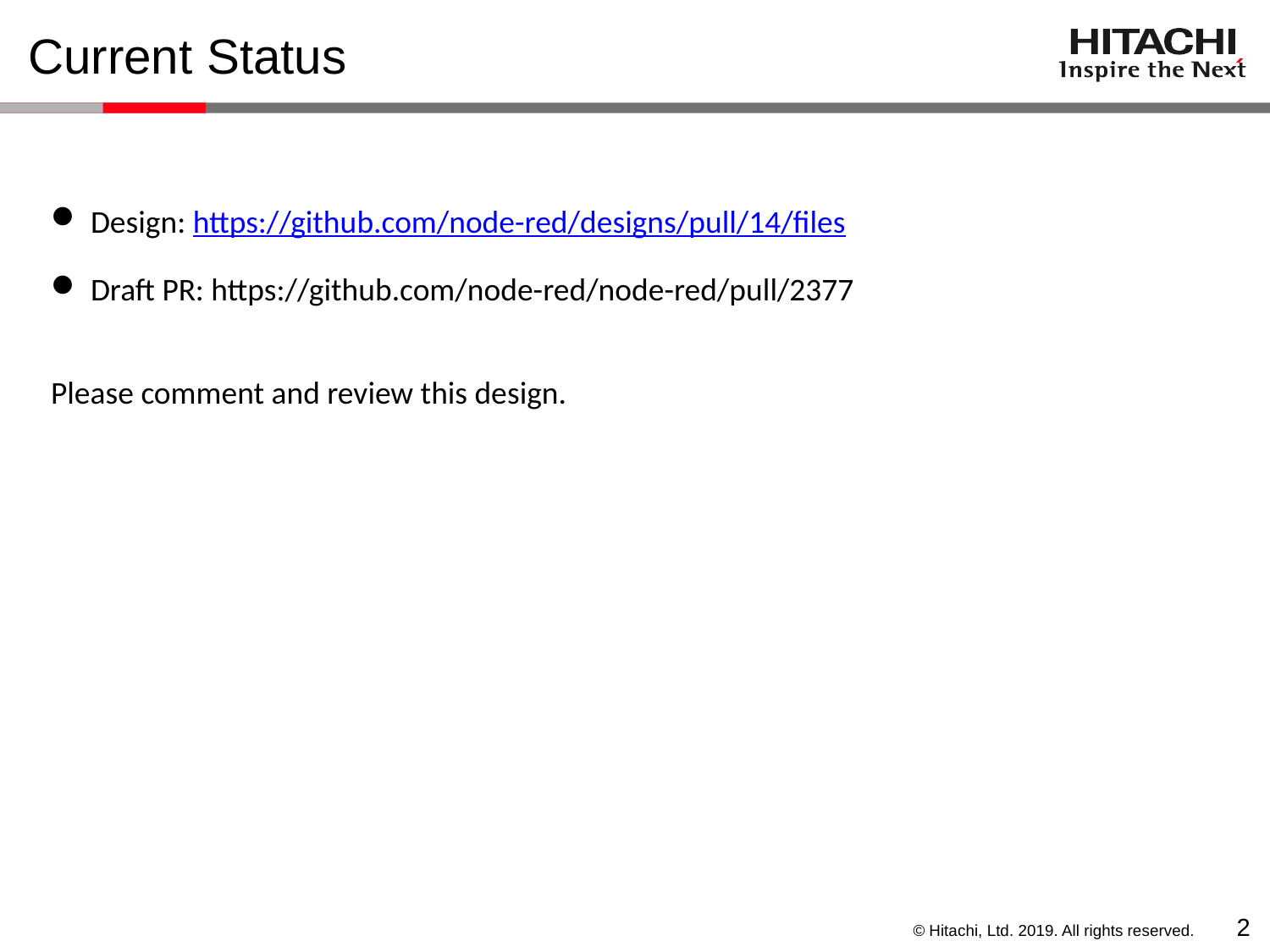

# Current Status

Design: https://github.com/node-red/designs/pull/14/files

Draft PR: https://github.com/node-red/node-red/pull/2377

Please comment and review this design.

2